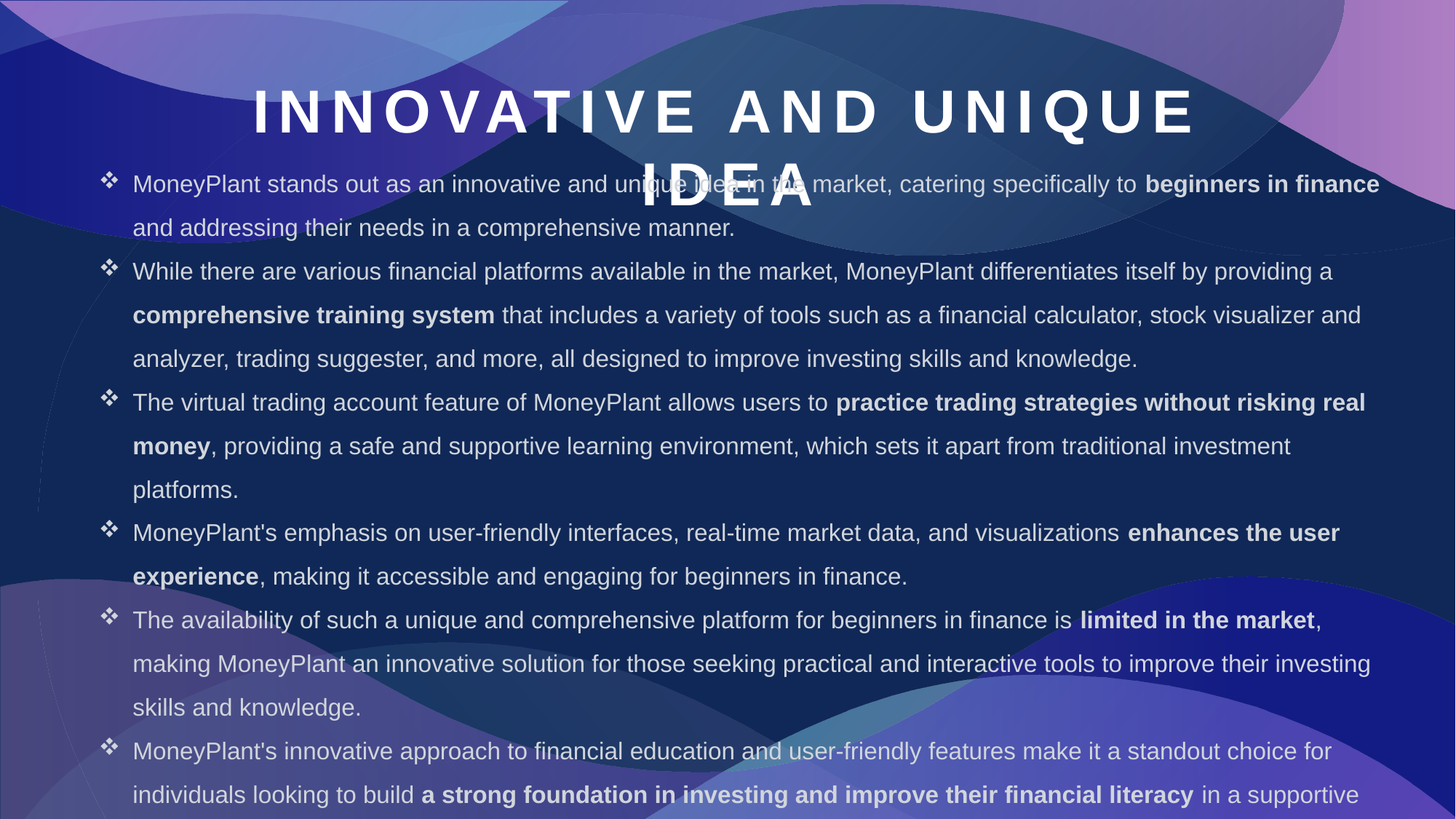

# Innovative and unique idea
MoneyPlant stands out as an innovative and unique idea in the market, catering specifically to beginners in finance and addressing their needs in a comprehensive manner.
While there are various financial platforms available in the market, MoneyPlant differentiates itself by providing a comprehensive training system that includes a variety of tools such as a financial calculator, stock visualizer and analyzer, trading suggester, and more, all designed to improve investing skills and knowledge.
The virtual trading account feature of MoneyPlant allows users to practice trading strategies without risking real money, providing a safe and supportive learning environment, which sets it apart from traditional investment platforms.
MoneyPlant's emphasis on user-friendly interfaces, real-time market data, and visualizations enhances the user experience, making it accessible and engaging for beginners in finance.
The availability of such a unique and comprehensive platform for beginners in finance is limited in the market, making MoneyPlant an innovative solution for those seeking practical and interactive tools to improve their investing skills and knowledge.
MoneyPlant's innovative approach to financial education and user-friendly features make it a standout choice for individuals looking to build a strong foundation in investing and improve their financial literacy in a supportive and practical manner.